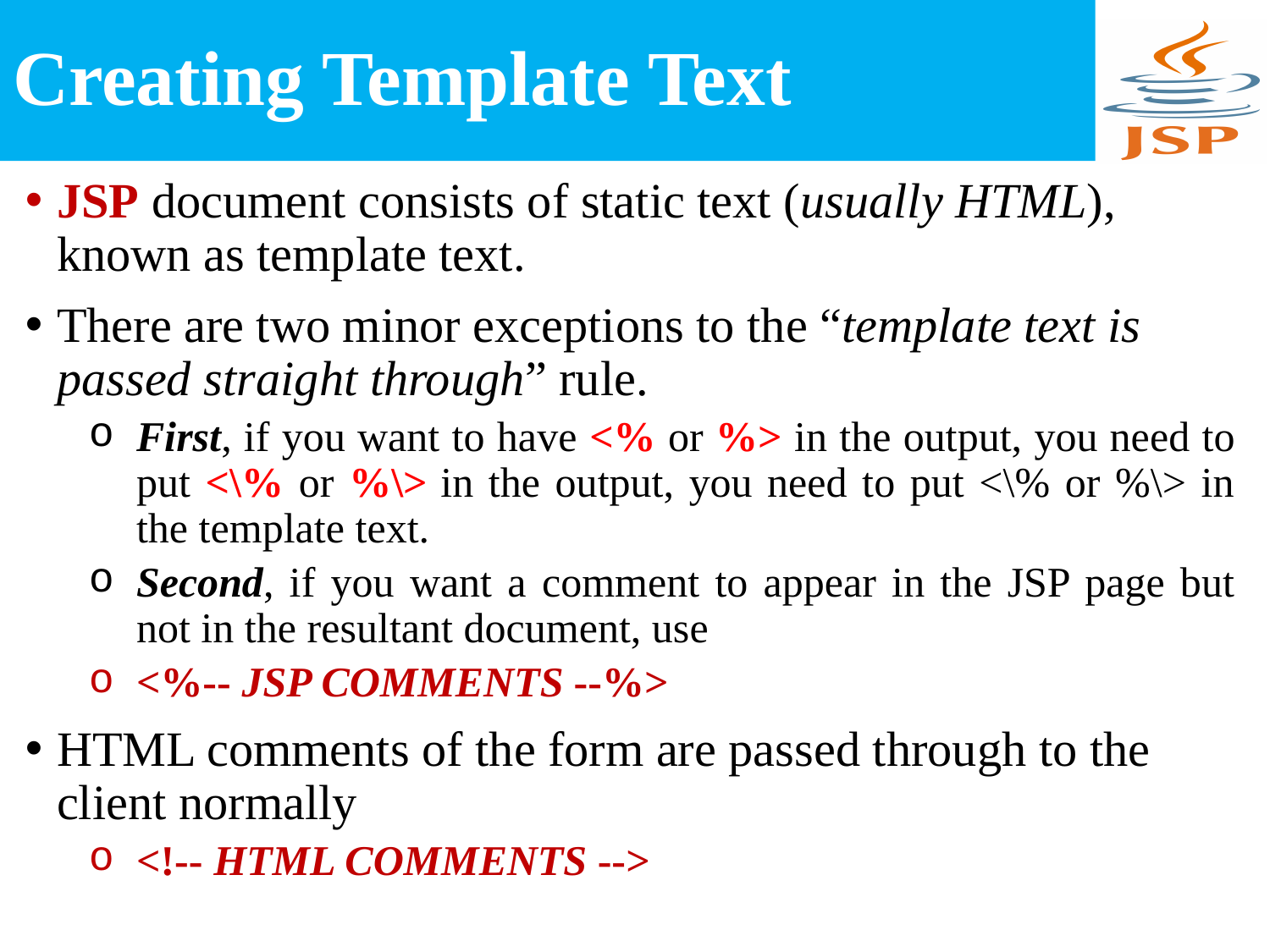

# Creating Template Text
JSP document consists of static text (usually HTML), known as template text.
There are two minor exceptions to the “template text is passed straight through” rule.
First, if you want to have <% or %> in the output, you need to put <\% or %\> in the output, you need to put <\% or %\> in the template text.
Second, if you want a comment to appear in the JSP page but not in the resultant document, use
<%-- JSP COMMENTS --%>
HTML comments of the form are passed through to the client normally
<!-- HTML COMMENTS -->